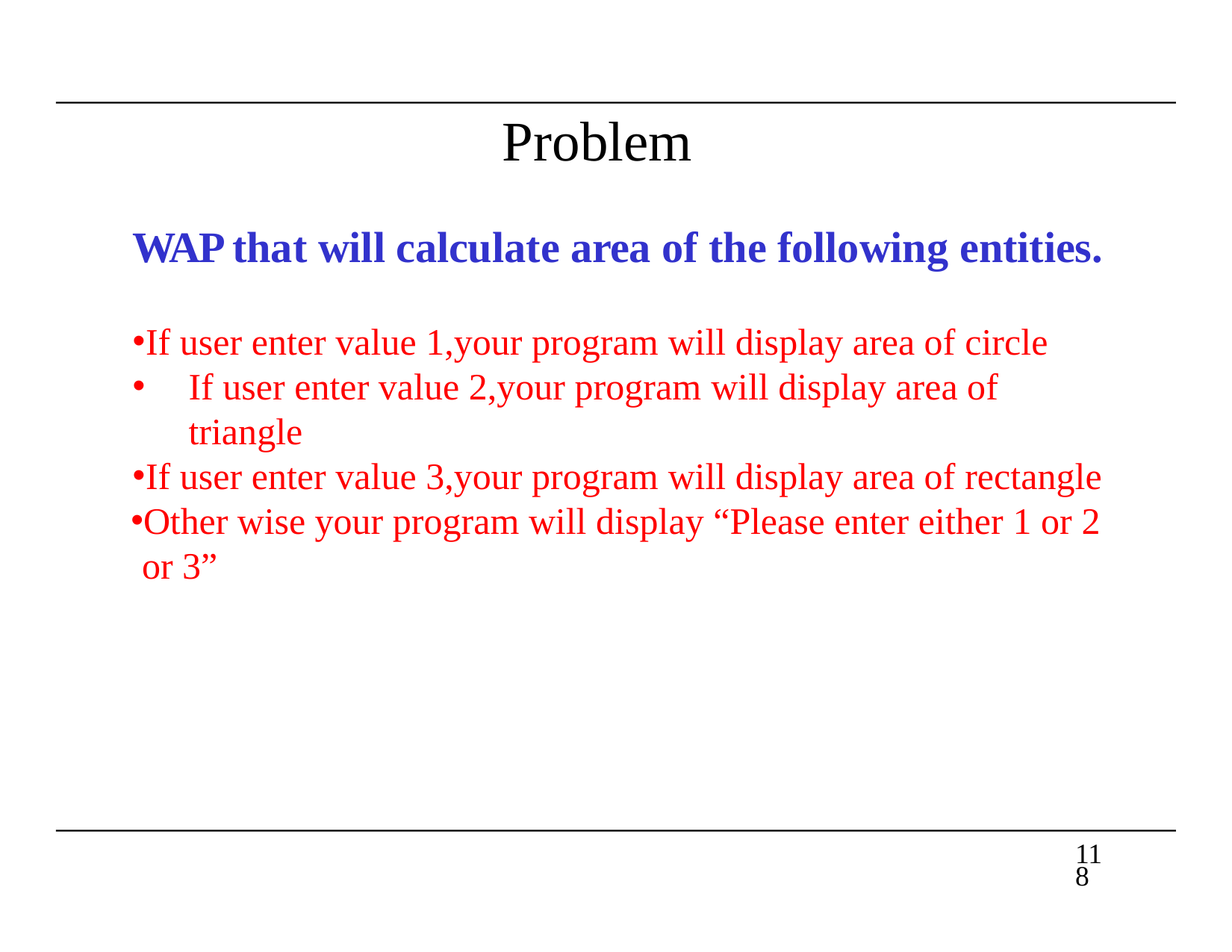

# Problem
WAP that will calculate area of the following entities.

If user enter value 1,your program will display area of circle
If user enter value 2,your program will display area of triangle
If user enter value 3,your program will display area of rectangle
Other wise your program will display “Please enter either 1 or 2  or 3”

118